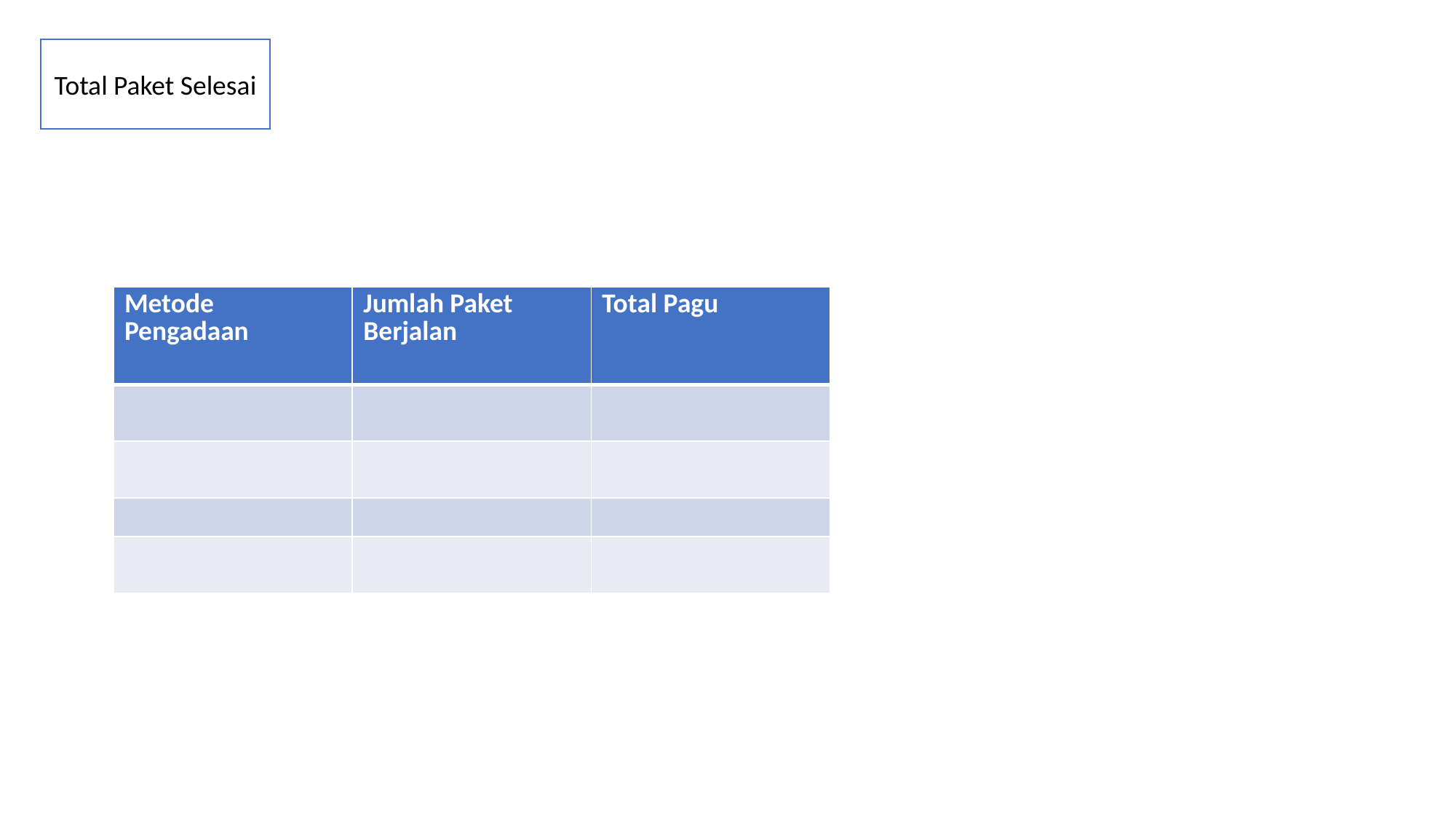

Total Paket Selesai
| Metode Pengadaan | Jumlah Paket Berjalan | Total Pagu |
| --- | --- | --- |
|  |  |  |
|  |  |  |
|  |  |  |
|  |  |  |